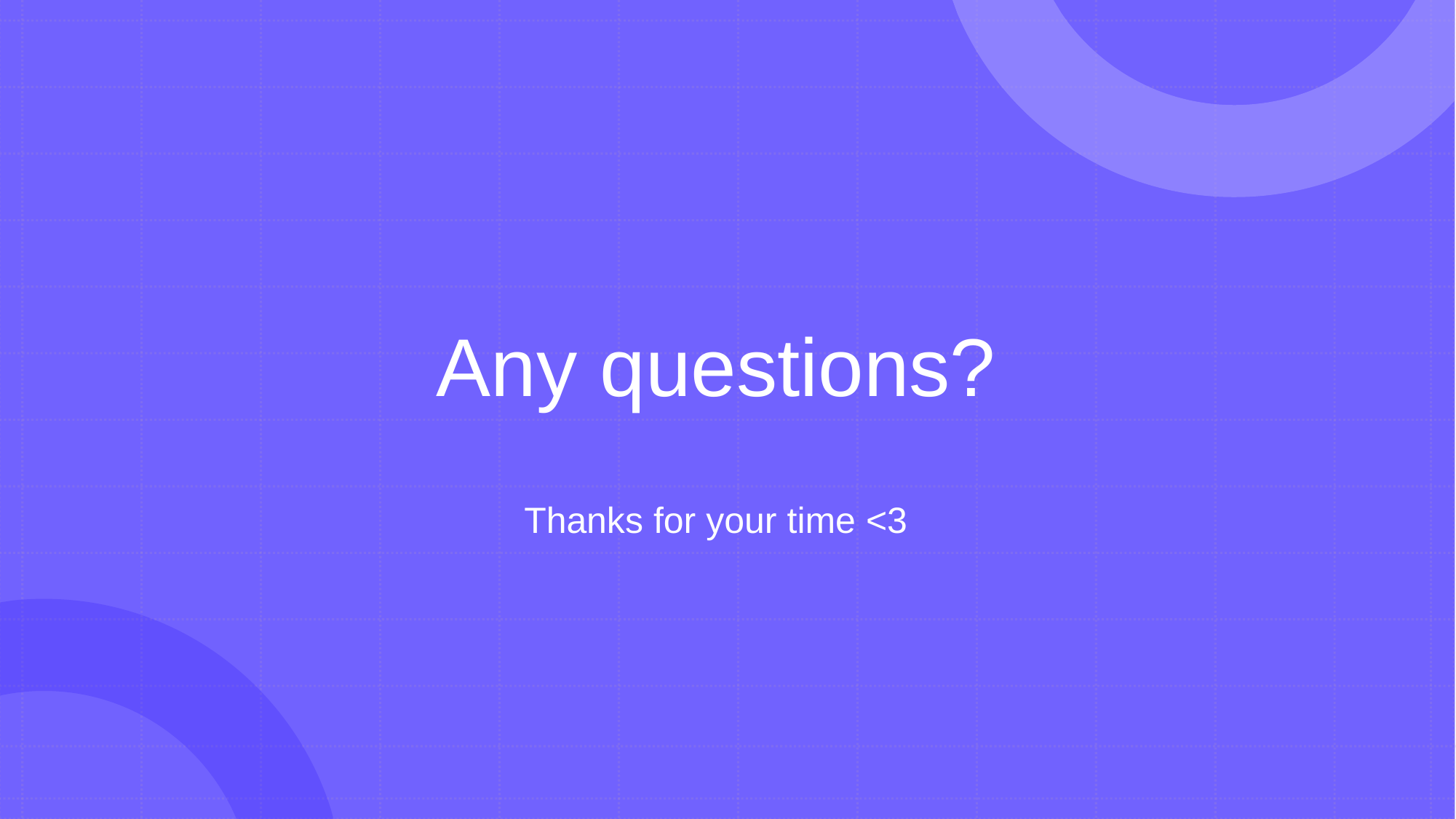

# Any questions?
Thanks for your time <3